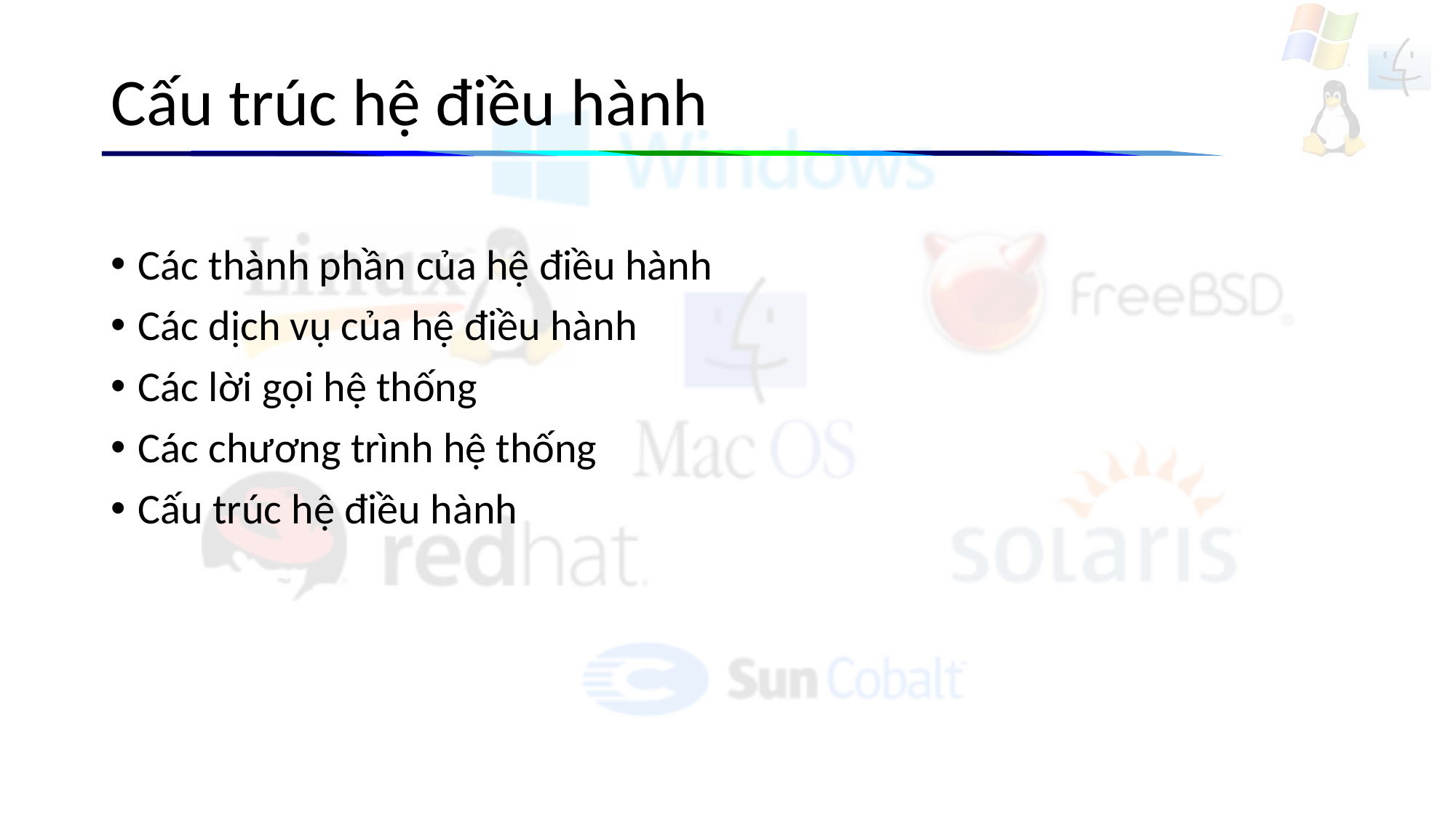

# Cấu trúc hệ điều hành
Các thành phần của hệ điều hành
Các dịch vụ của hệ điều hành
Các lời gọi hệ thống
Các chương trình hệ thống
Cấu trúc hệ điều hành